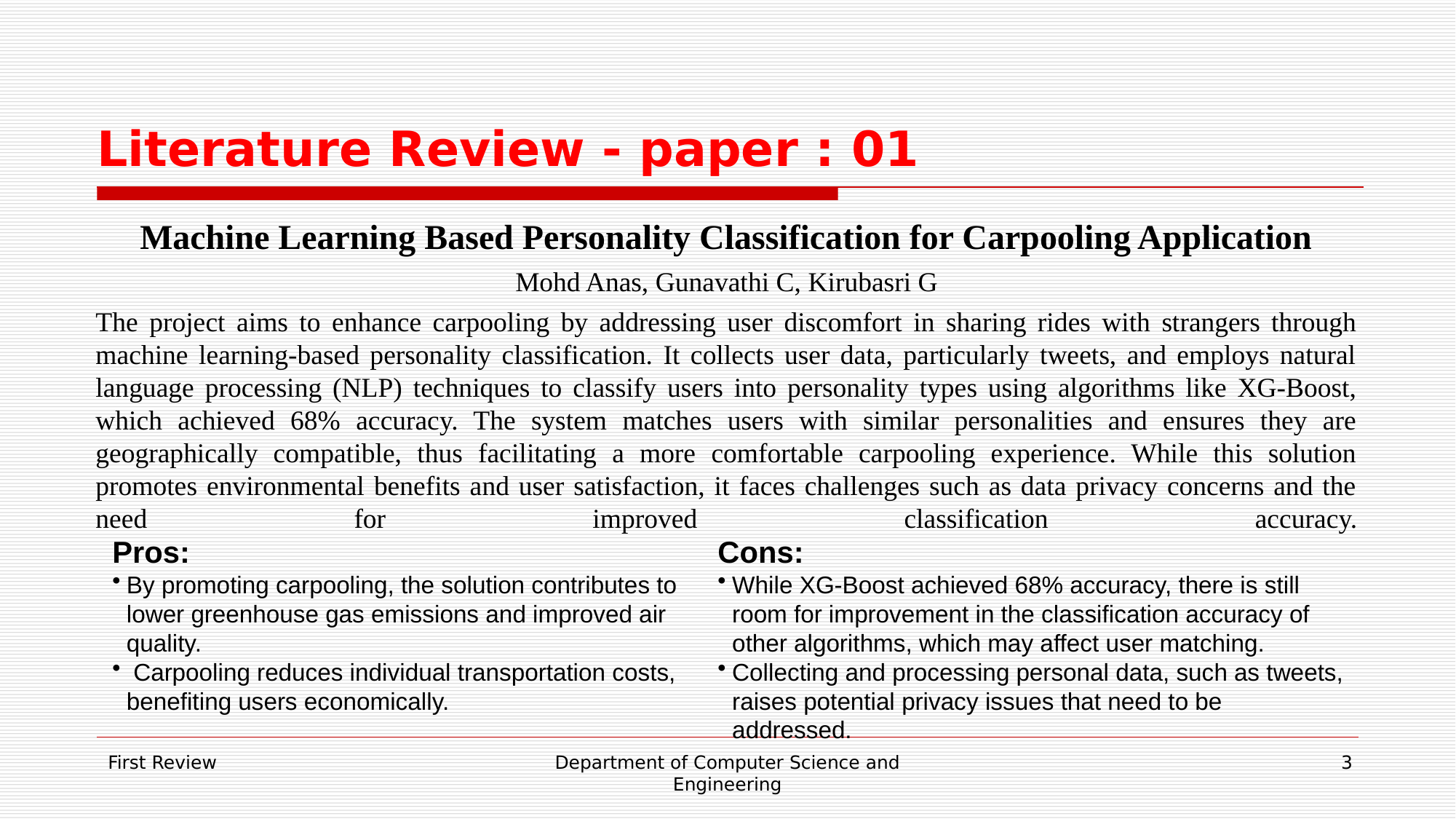

# Literature Review - paper : 01
Machine Learning Based Personality Classification for Carpooling Application
Mohd Anas, Gunavathi C, Kirubasri G
The project aims to enhance carpooling by addressing user discomfort in sharing rides with strangers through machine learning-based personality classification. It collects user data, particularly tweets, and employs natural language processing (NLP) techniques to classify users into personality types using algorithms like XG-Boost, which achieved 68% accuracy. The system matches users with similar personalities and ensures they are geographically compatible, thus facilitating a more comfortable carpooling experience. While this solution promotes environmental benefits and user satisfaction, it faces challenges such as data privacy concerns and the need for improved classification accuracy.
Pros:
By promoting carpooling, the solution contributes to lower greenhouse gas emissions and improved air quality.
 Carpooling reduces individual transportation costs, benefiting users economically.
Cons:
While XG-Boost achieved 68% accuracy, there is still room for improvement in the classification accuracy of other algorithms, which may affect user matching.
Collecting and processing personal data, such as tweets, raises potential privacy issues that need to be addressed.
First Review
Department of Computer Science and Engineering
3